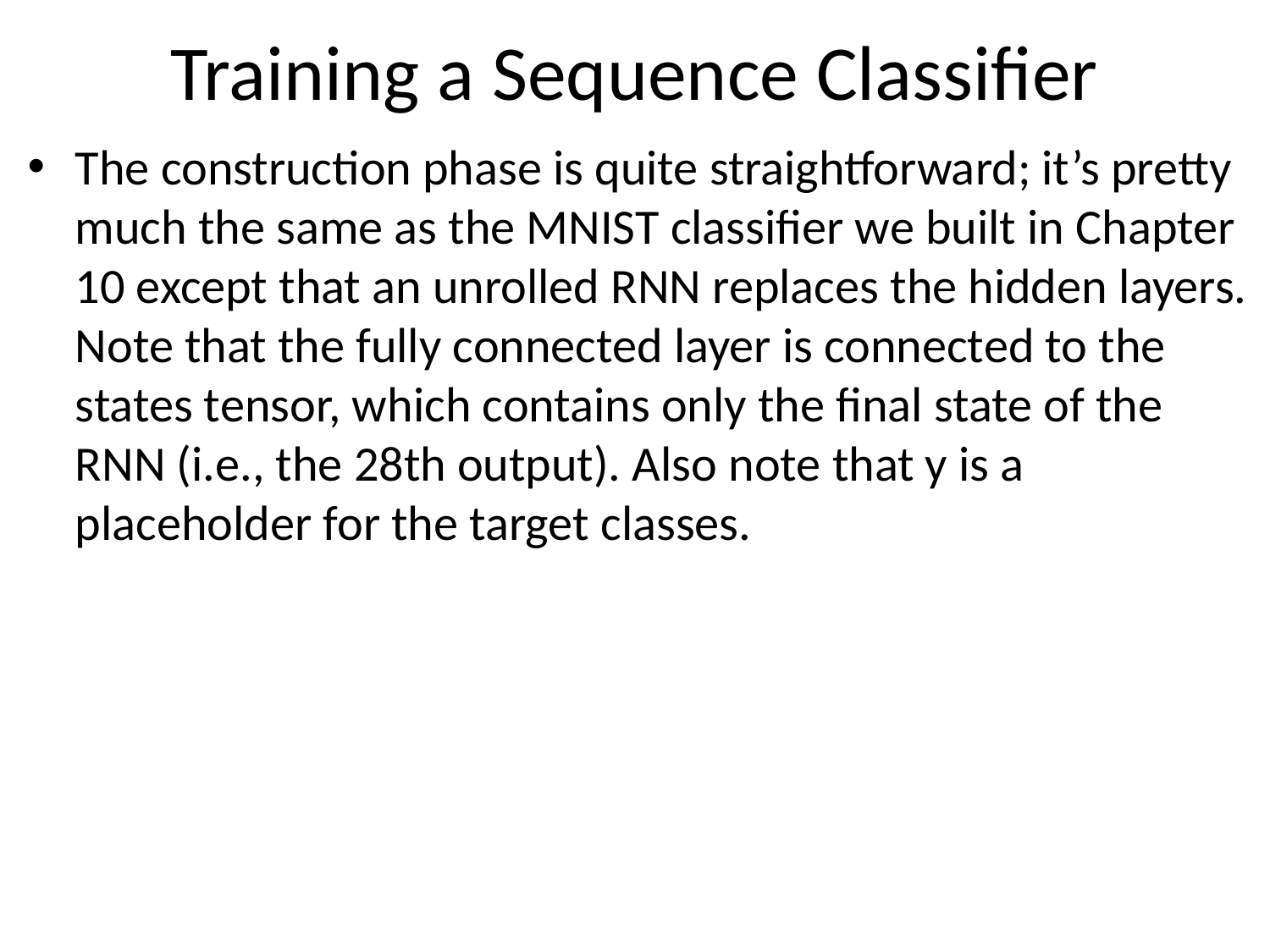

# Training a Sequence Classifier
The construction phase is quite straightforward; it’s pretty much the same as the MNIST classifier we built in Chapter 10 except that an unrolled RNN replaces the hidden layers. Note that the fully connected layer is connected to the states tensor, which contains only the final state of the RNN (i.e., the 28th output). Also note that y is a placeholder for the target classes.